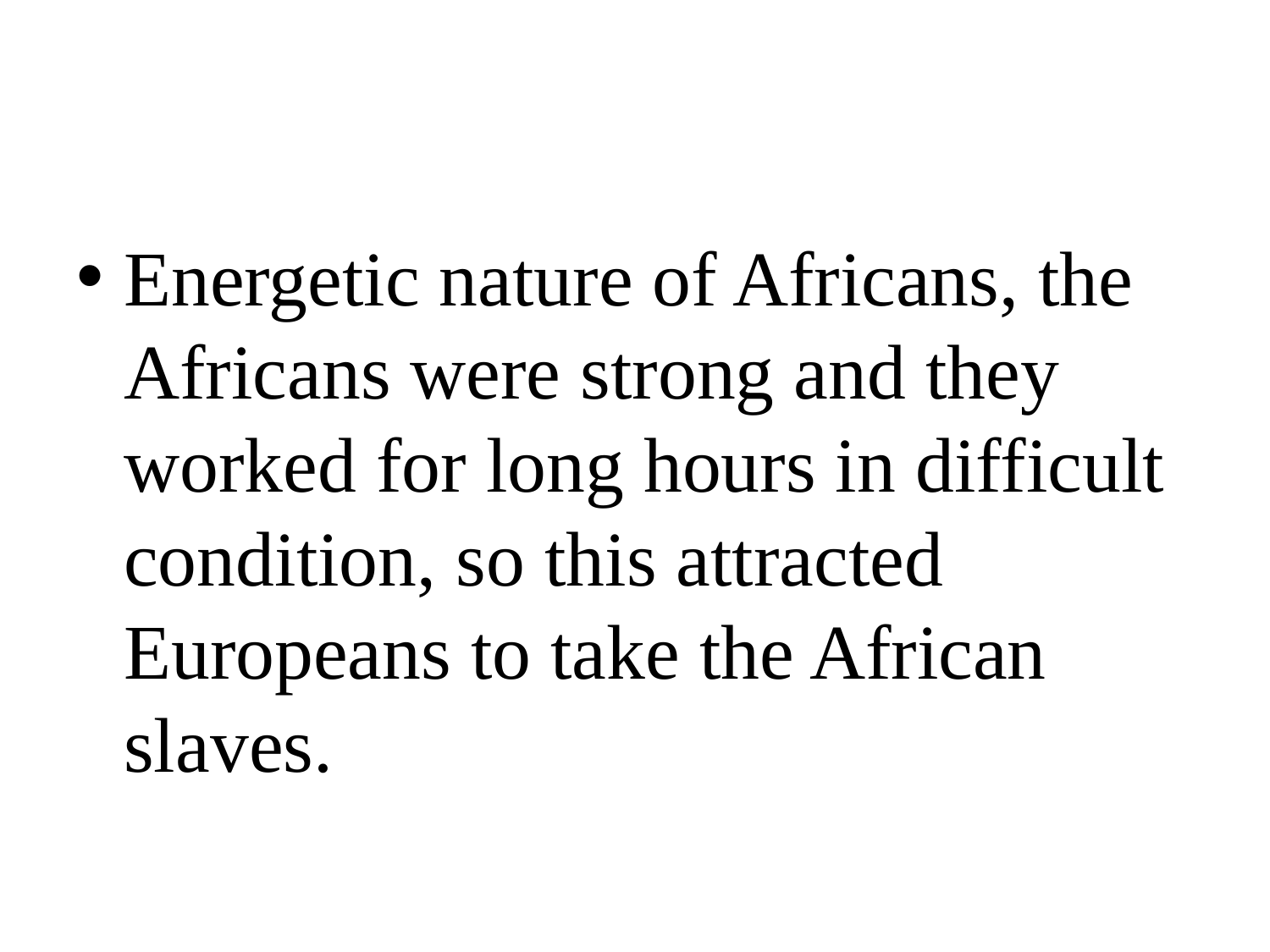

#
Energetic nature of Africans, the Africans were strong and they worked for long hours in difficult condition, so this attracted Europeans to take the African slaves.